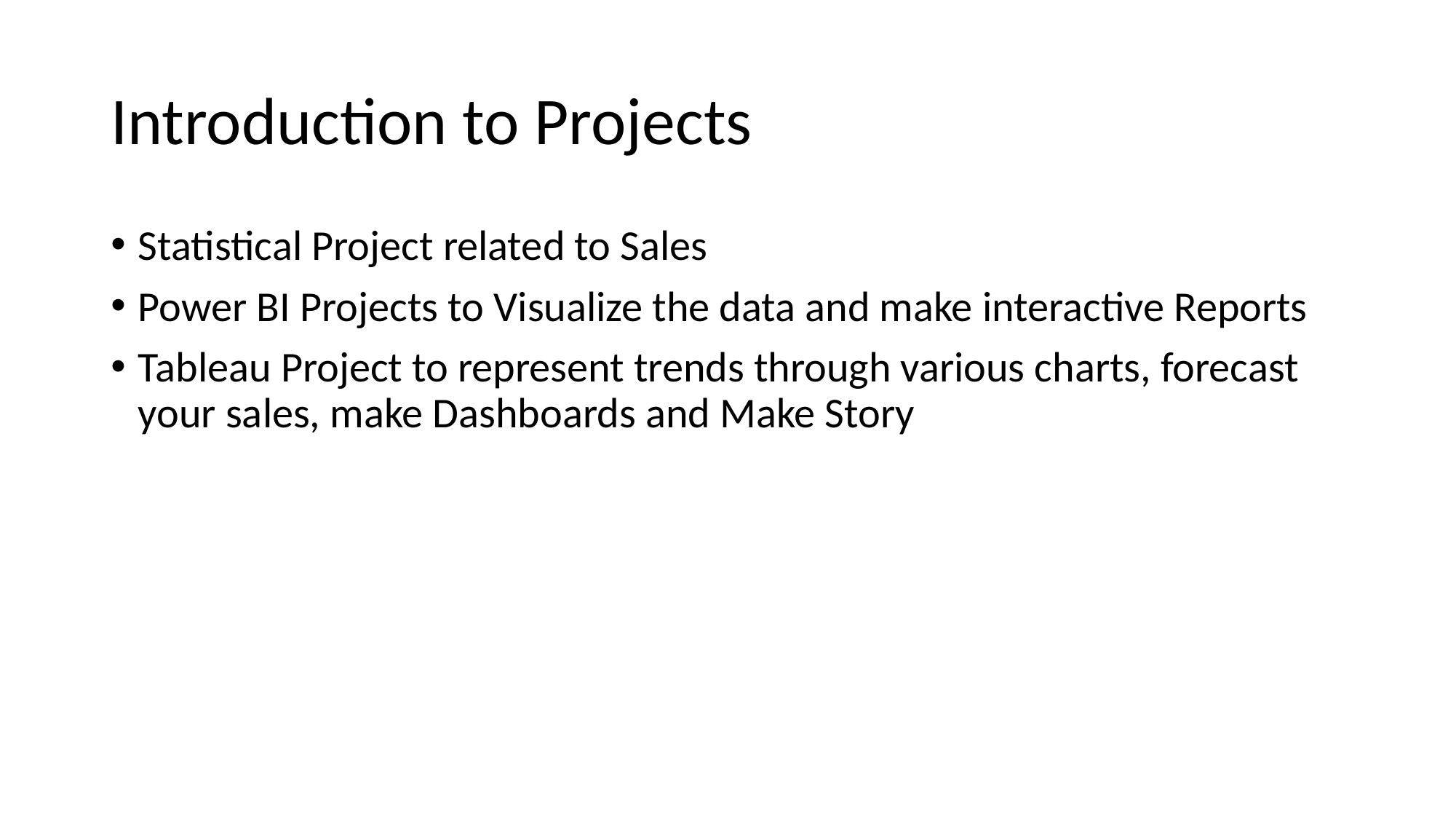

# Introduction to Projects
Statistical Project related to Sales
Power BI Projects to Visualize the data and make interactive Reports
Tableau Project to represent trends through various charts, forecast your sales, make Dashboards and Make Story